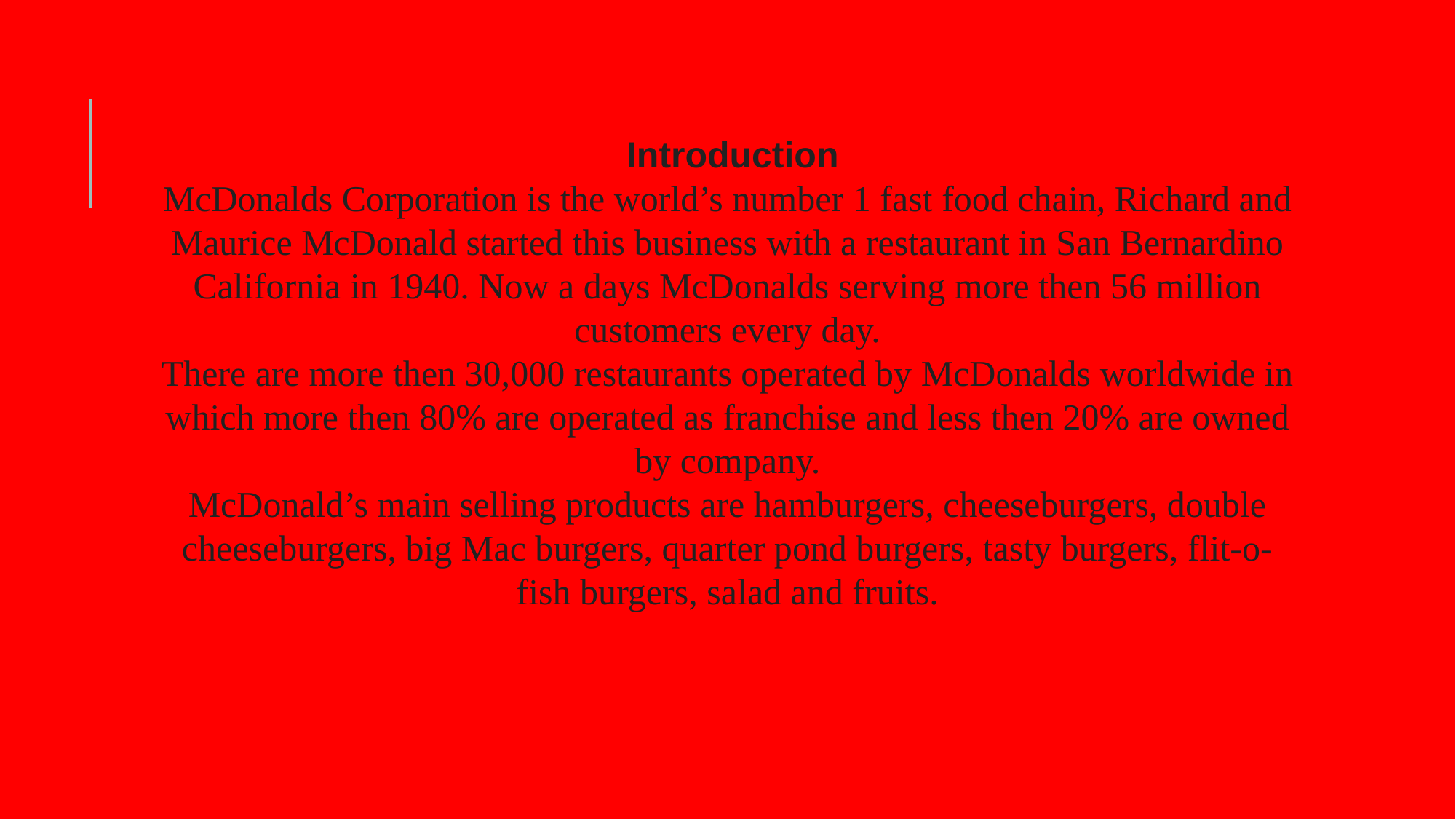

Introduction
McDonalds Corporation is the world’s number 1 fast food chain, Richard and Maurice McDonald started this business with a restaurant in San Bernardino California in 1940. Now a days McDonalds serving more then 56 million customers every day.
There are more then 30,000 restaurants operated by McDonalds worldwide in which more then 80% are operated as franchise and less then 20% are owned by company.
McDonald’s main selling products are hamburgers, cheeseburgers, double cheeseburgers, big Mac burgers, quarter pond burgers, tasty burgers, flit-o-fish burgers, salad and fruits.